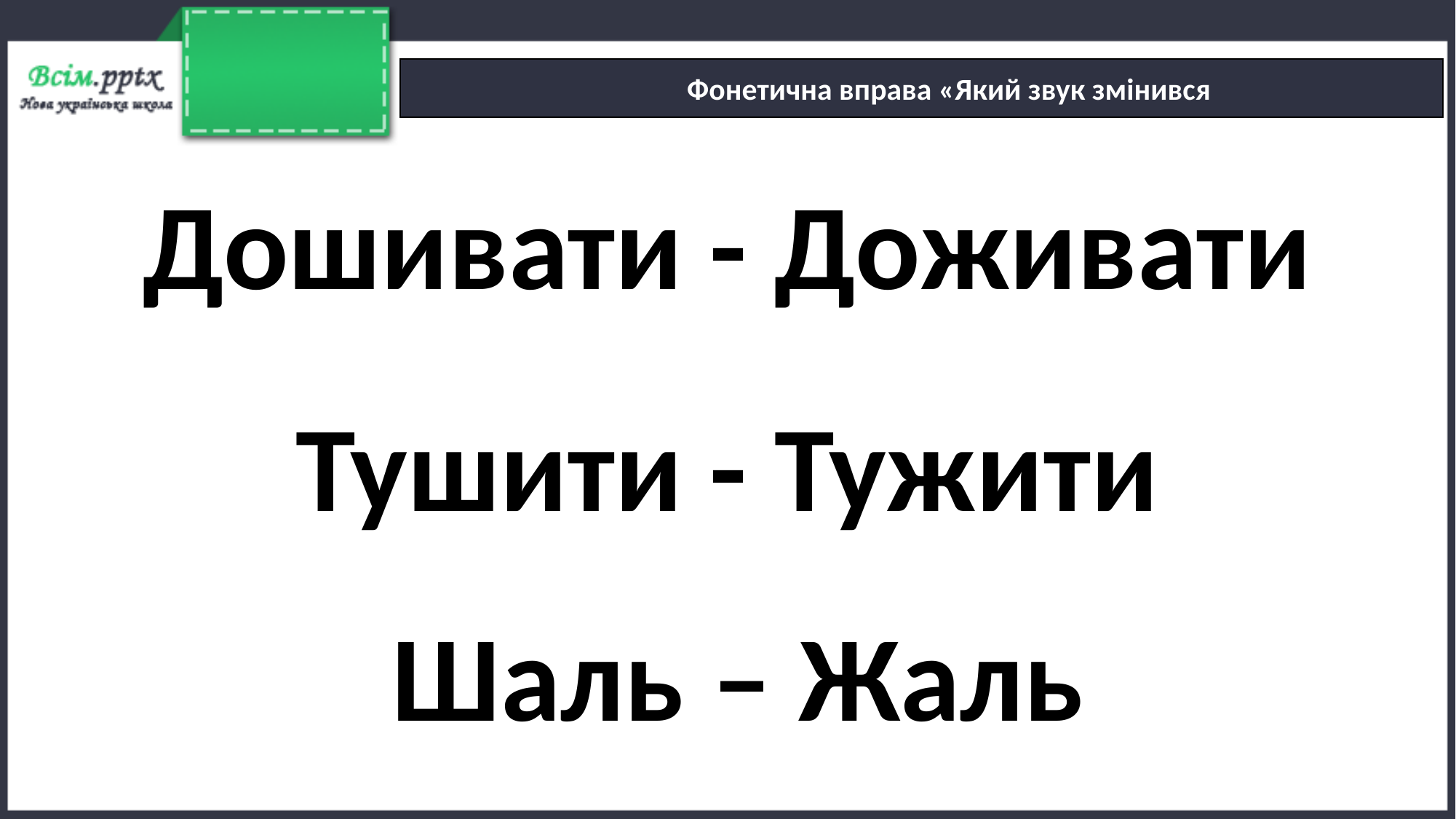

Фонетична вправа «Який звук змінився
Дошивати - Доживати
Тушити - Тужити
Шаль – Жаль